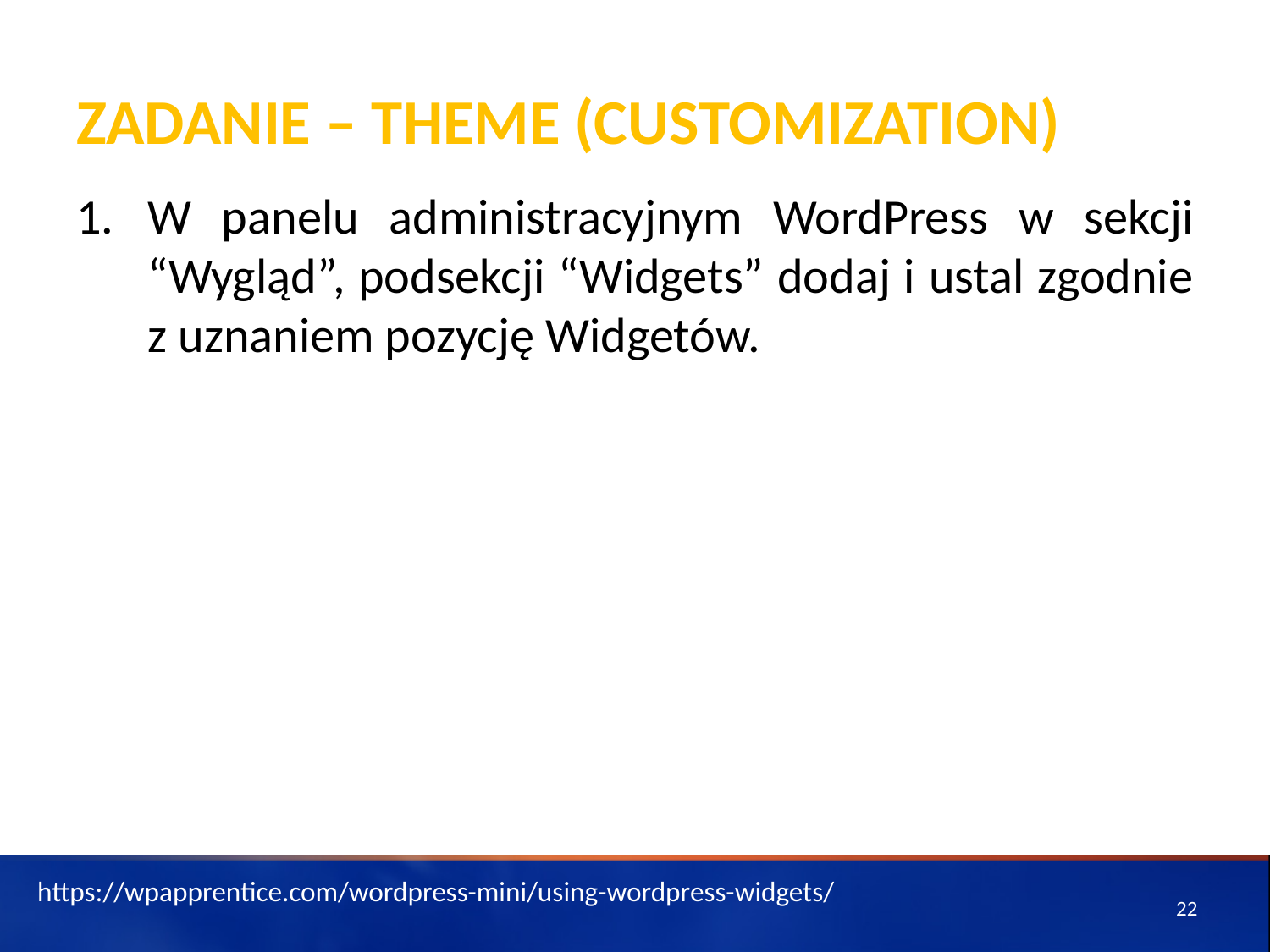

# ZADANIE – Theme (Customization)
W panelu administracyjnym WordPress w sekcji “Wygląd”, podsekcji “Widgets” dodaj i ustal zgodnie z uznaniem pozycję Widgetów.

https://wpapprentice.com/wordpress-mini/using-wordpress-widgets/
22